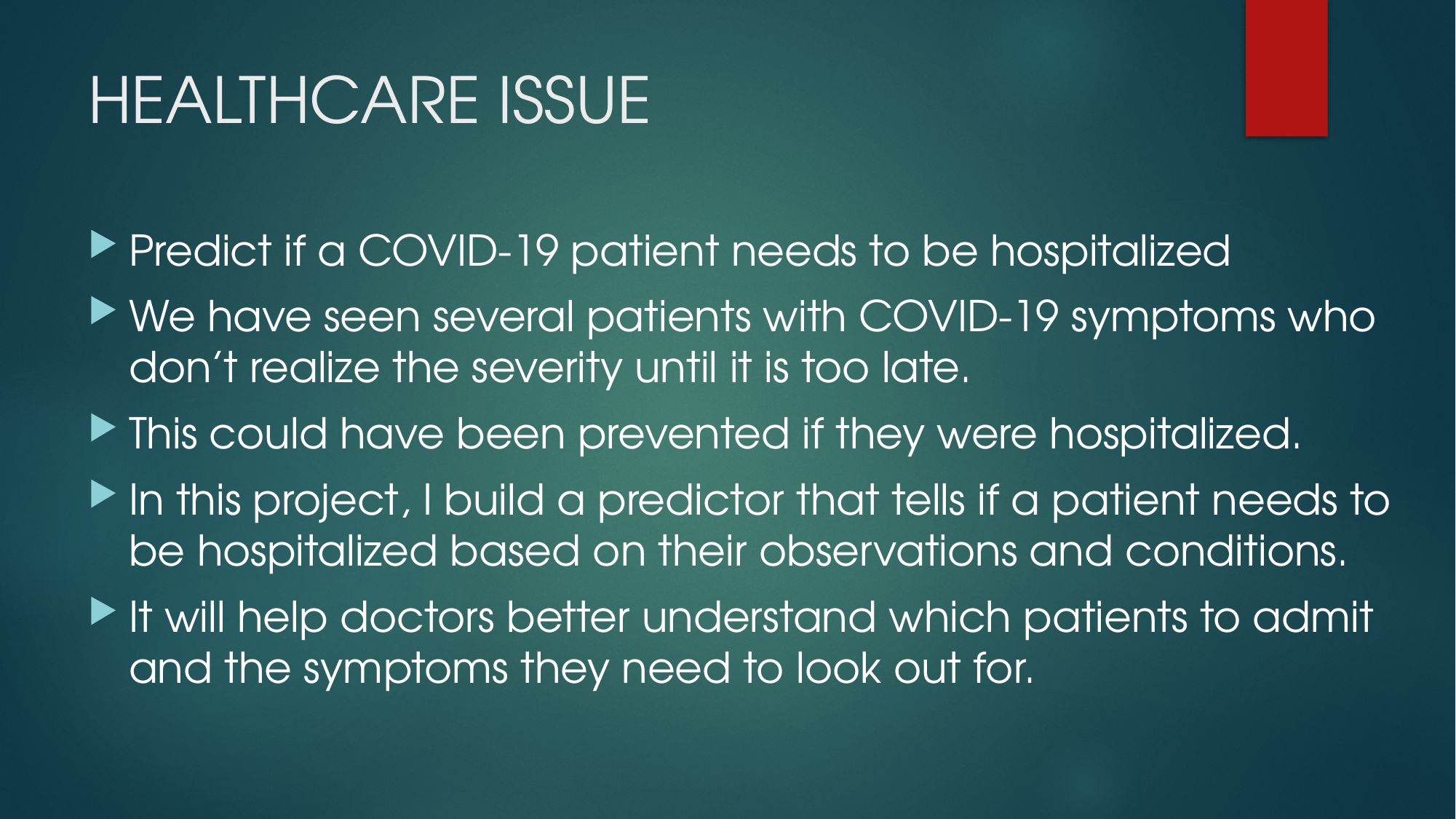

# HEALTHCARE ISSUE
Predict if a COVID-19 patient needs to be hospitalized
We have seen several patients with COVID-19 symptoms who don’t realize the severity until it is too late.
This could have been prevented if they were hospitalized.
In this project, I build a predictor that tells if a patient needs to be hospitalized based on their observations and conditions.
It will help doctors better understand which patients to admit and the symptoms they need to look out for.